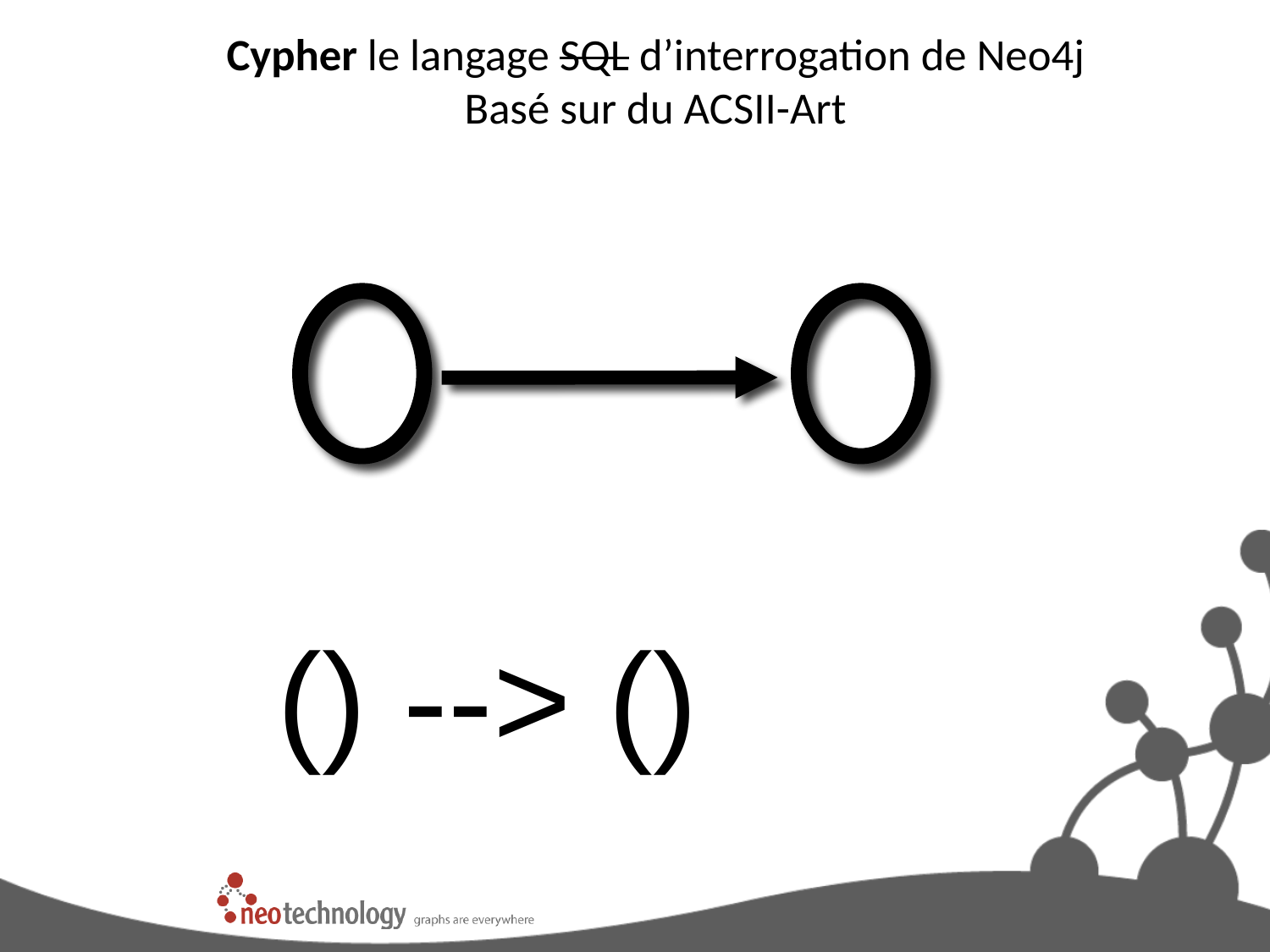

# Cypher le langage SQL d’interrogation de Neo4j Basé sur du ACSII-Art

() --> ()